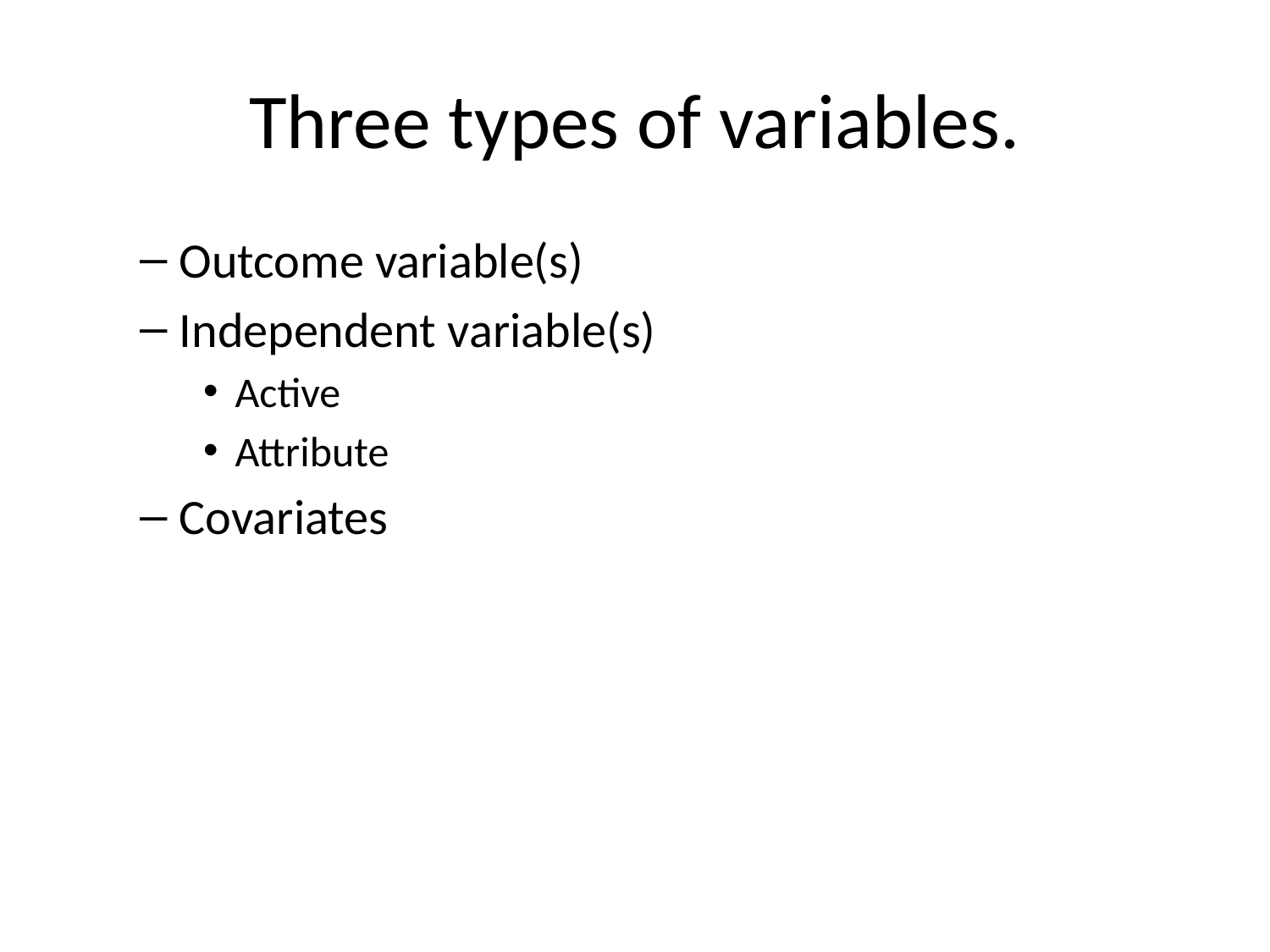

# Three types of variables.
Outcome variable(s)
Independent variable(s)
Active
Attribute
Covariates